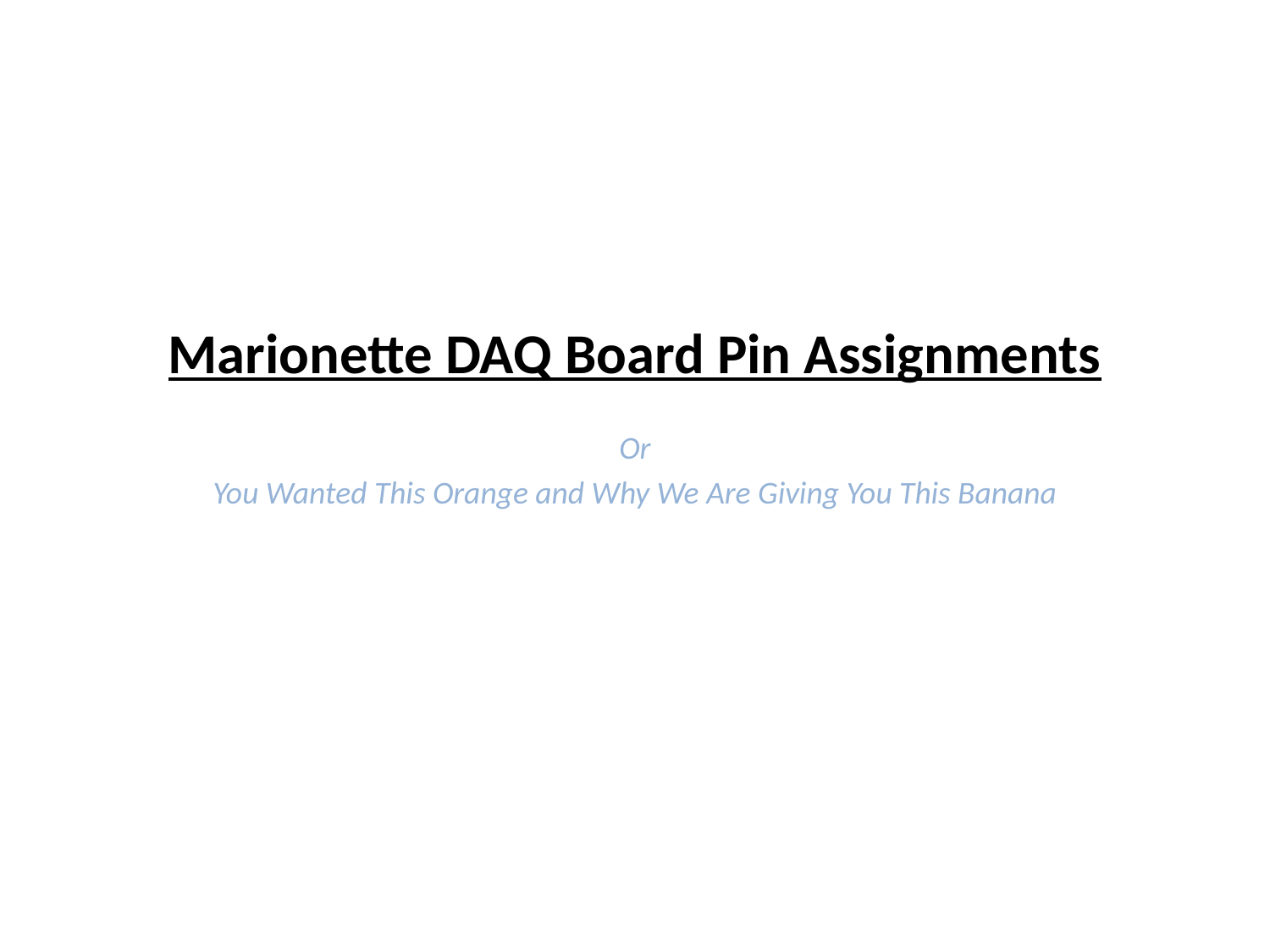

# Marionette DAQ Board Pin Assignments
Or
You Wanted This Orange and Why We Are Giving You This Banana